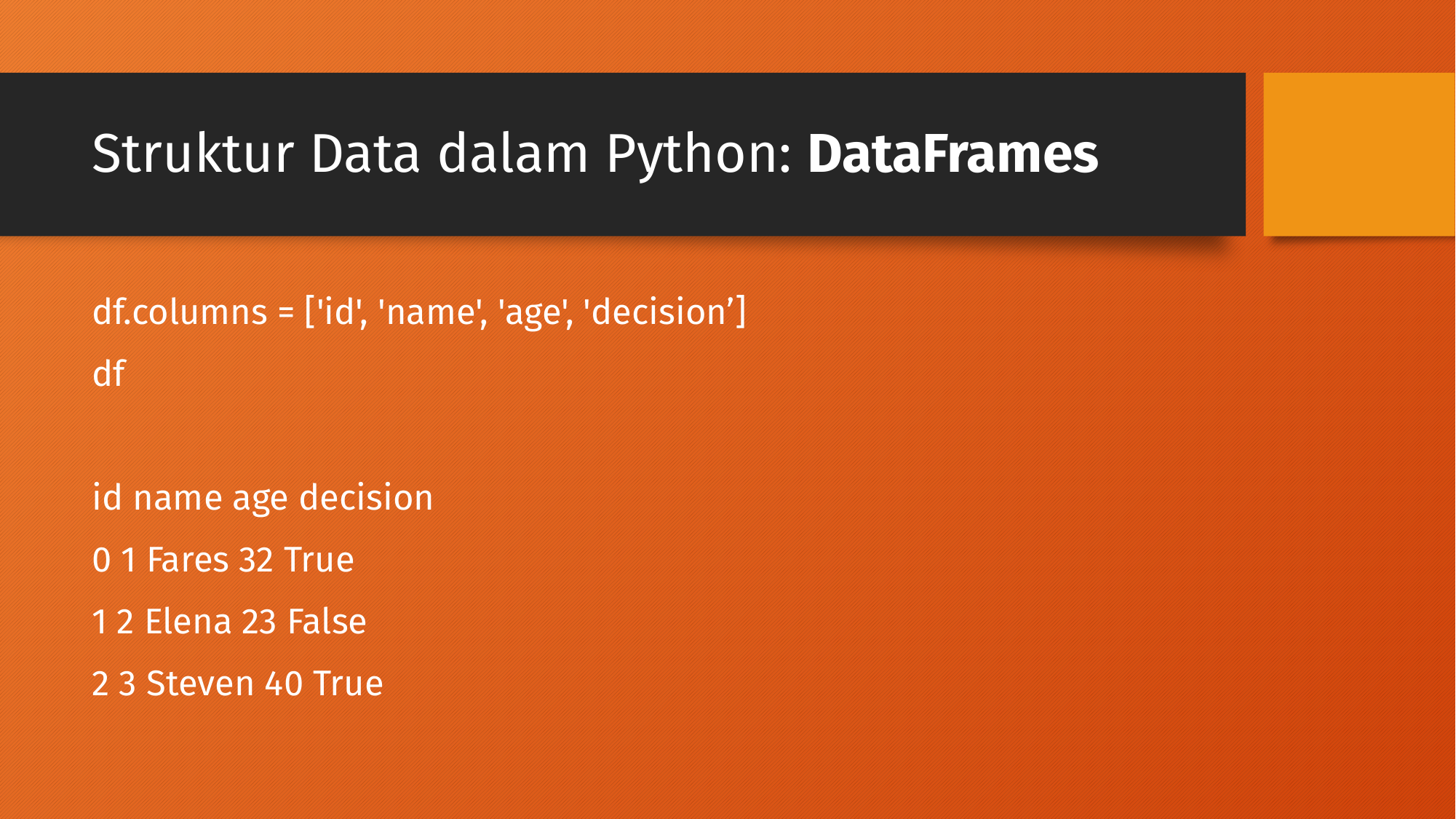

# Struktur Data dalam Python: DataFrames
df.columns = ['id', 'name', 'age', 'decision’]
df

id name age decision
0 1 Fares 32 True
1 2 Elena 23 False
2 3 Steven 40 True